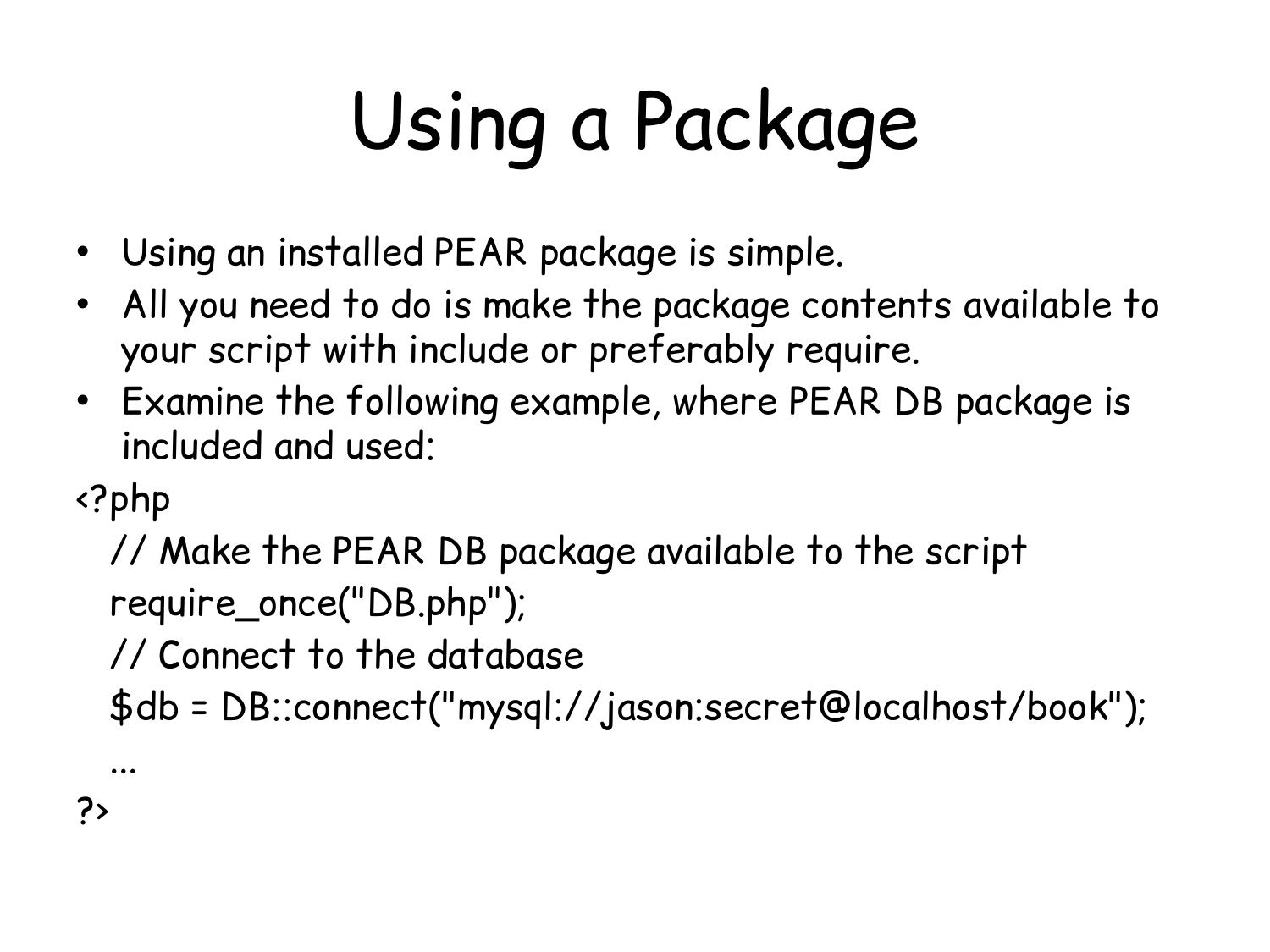

# Using a Package
Using an installed PEAR package is simple.
All you need to do is make the package contents available to your script with include or preferably require.
Examine the following example, where PEAR DB package is included and used:
<?php
   // Make the PEAR DB package available to the script
   require_once("DB.php");
   // Connect to the database
   $db = DB::connect("mysql://jason:secret@localhost/book");
   ...
?>
52